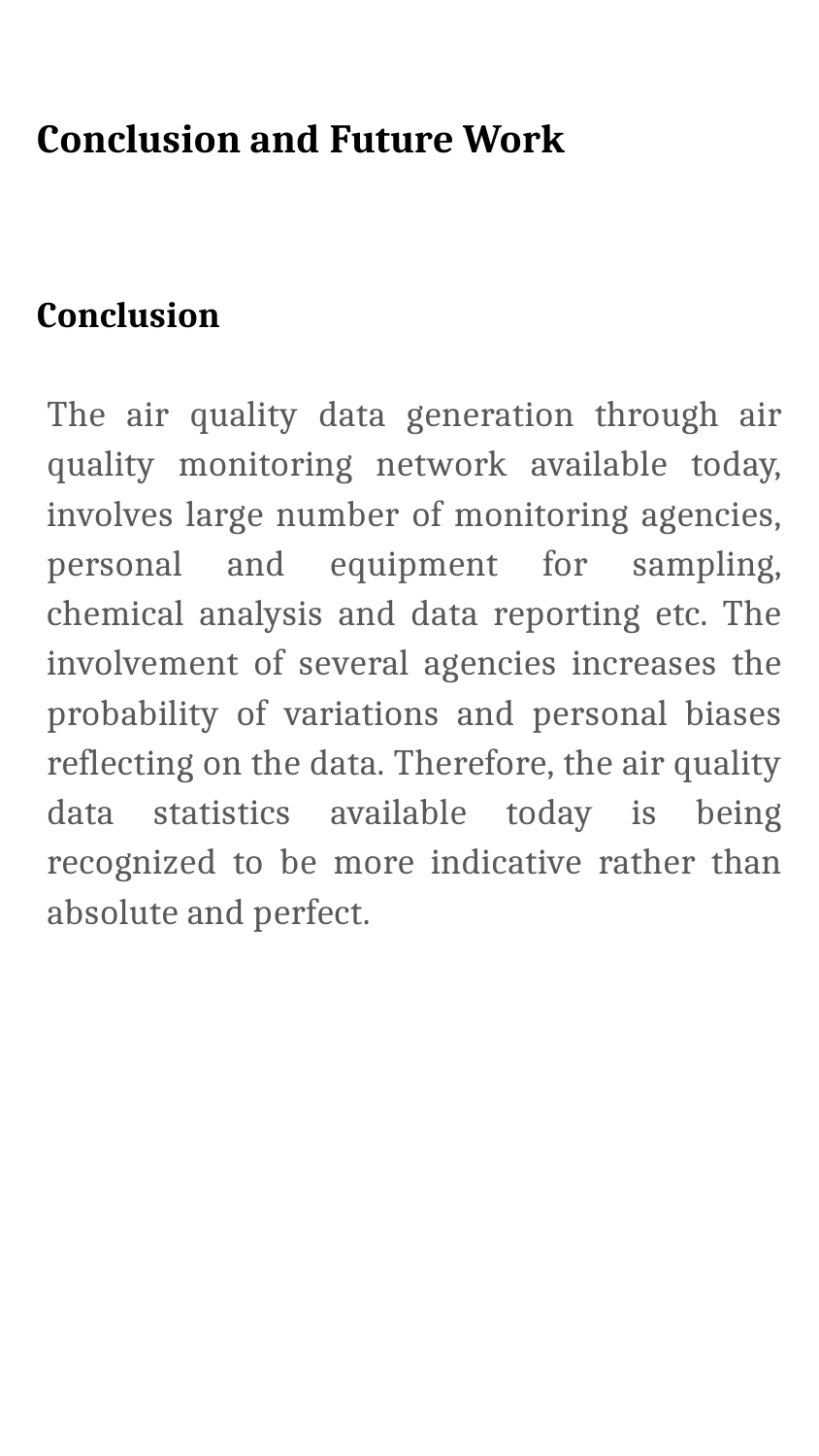

# Conclusion and Future Work

Conclusion

The air quality data generation through air quality monitoring network available today, involves large number of monitoring agencies, personal and equipment for sampling, chemical analysis and data reporting etc. The involvement of several agencies increases the probability of variations and personal biases reflecting on the data. Therefore, the air quality data statistics available today is being recognized to be more indicative rather than absolute and perfect.